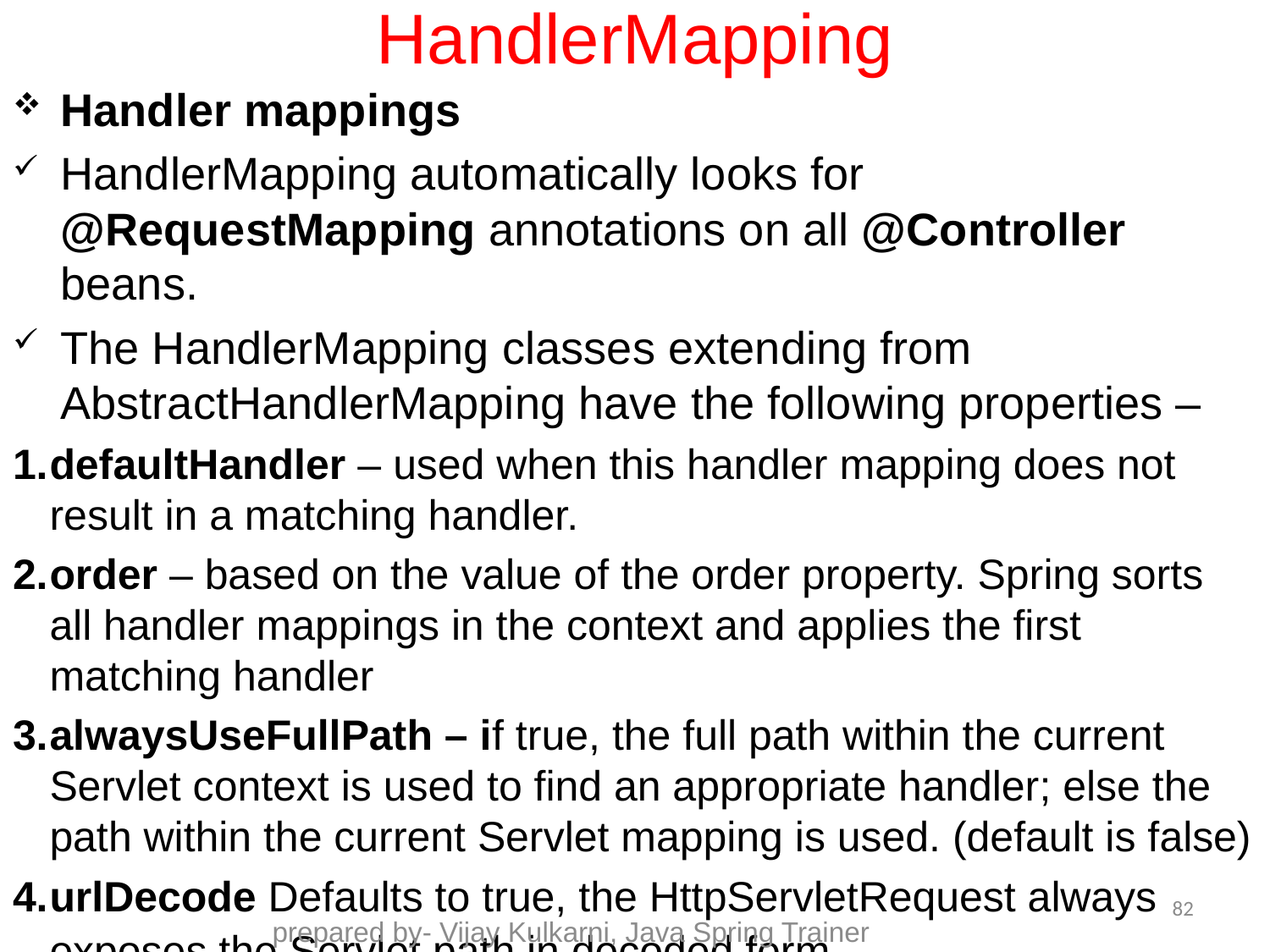

# HandlerMapping
Handler mappings
HandlerMapping automatically looks for @RequestMapping annotations on all @Controller beans.
The HandlerMapping classes extending from AbstractHandlerMapping have the following properties –
defaultHandler – used when this handler mapping does not result in a matching handler.
order – based on the value of the order property. Spring sorts all handler mappings in the context and applies the first matching handler
alwaysUseFullPath – if true, the full path within the current Servlet context is used to find an appropriate handler; else the path within the current Servlet mapping is used. (default is false)
urlDecode Defaults to true, the HttpServletRequest always exposes the Servlet path in decoded form.

82
prepared by- Vijay Kulkarni, Java Spring Trainer